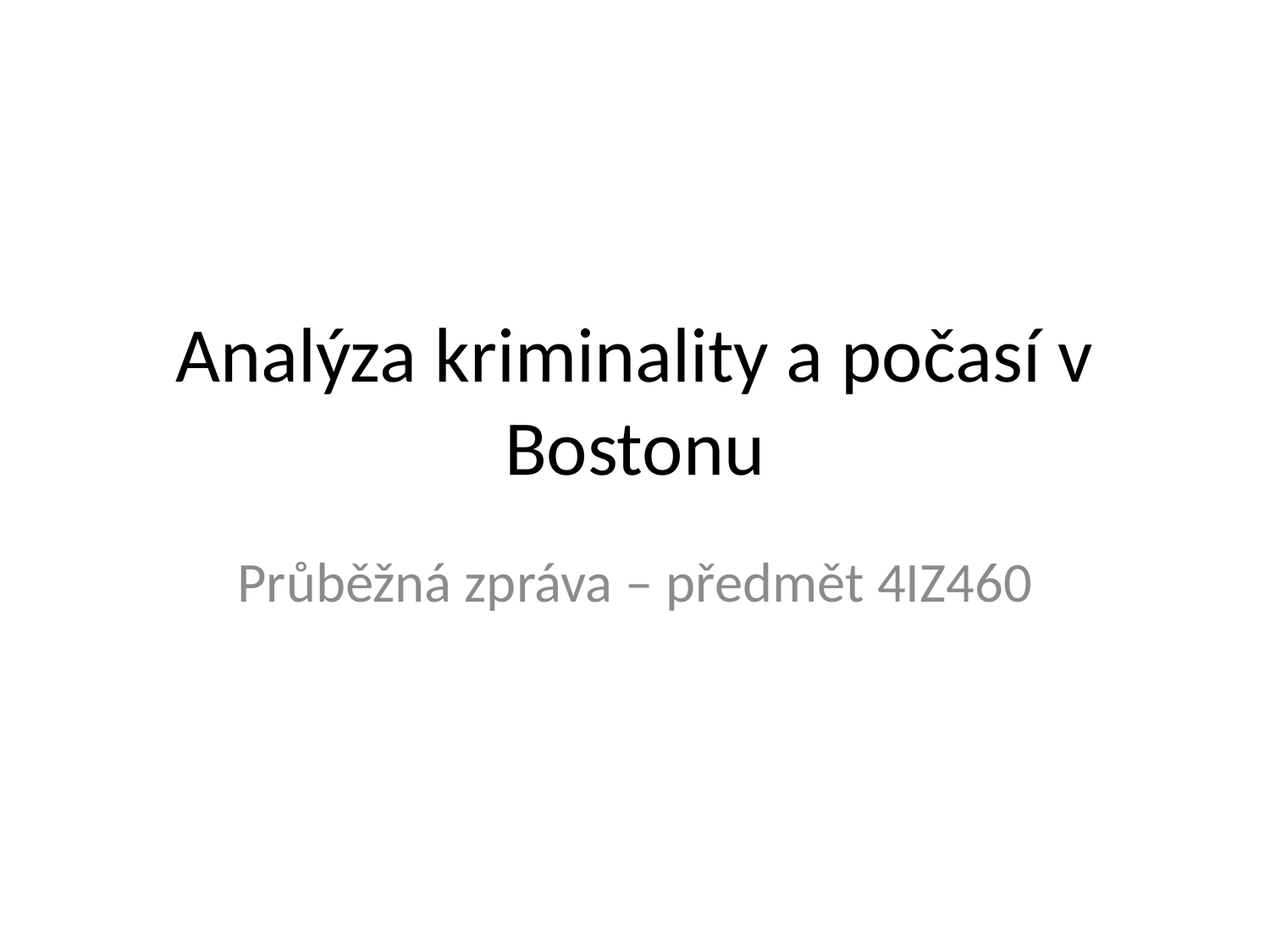

# Analýza kriminality a počasí v Bostonu
Průběžná zpráva – předmět 4IZ460